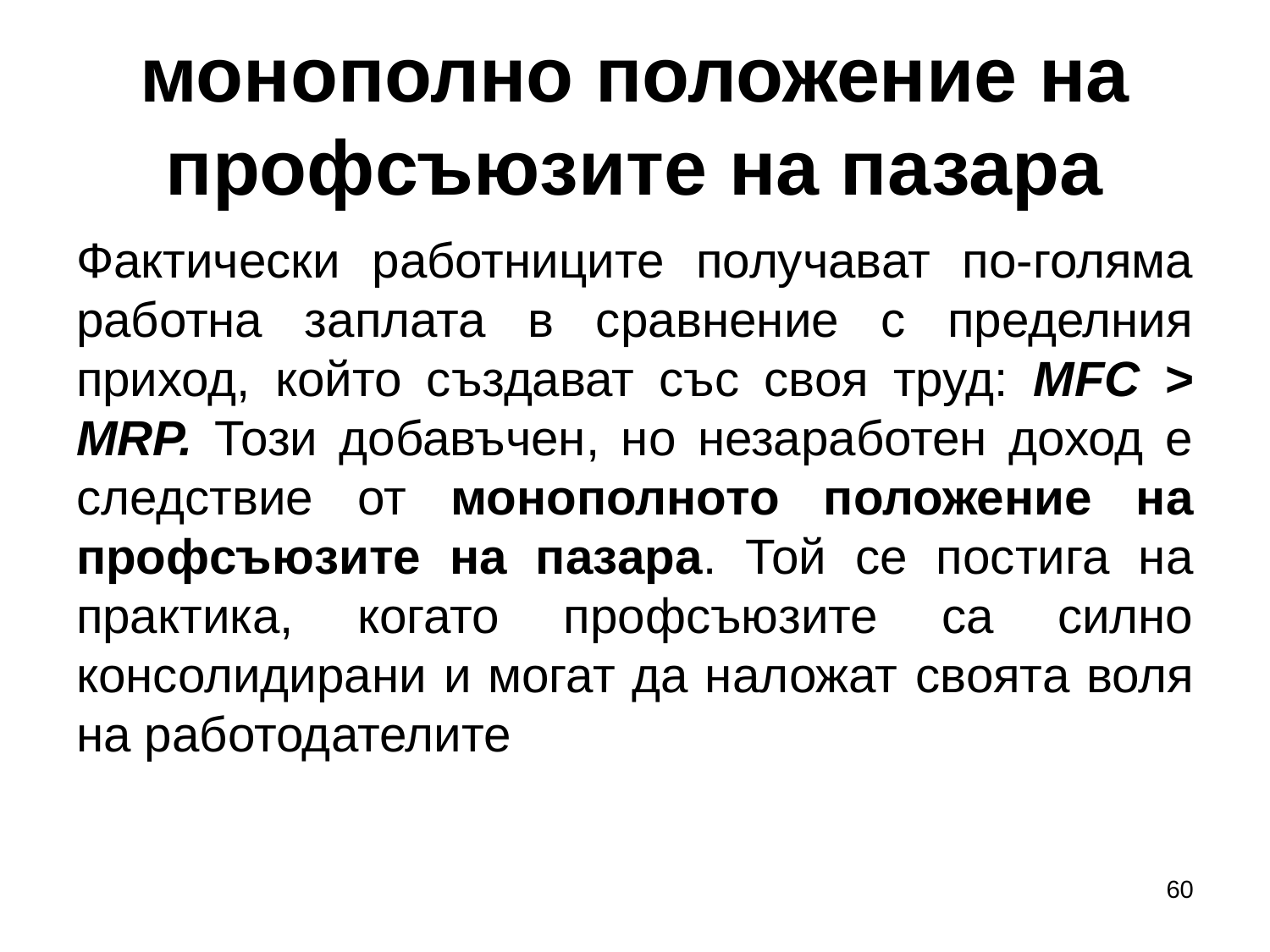

# монополно положение на профсъюзите на пазара
Фактически работниците получават по-голяма работна заплата в сравнение с пределния приход, който създават със своя труд: MFC > MRP. Този добавъчен, но незаработен доход е следствие от монополното положение на профсъюзите на пазара. Той се постига на практика, когато профсъюзите са силно консолидирани и могат да наложат своята воля на работодателите
60